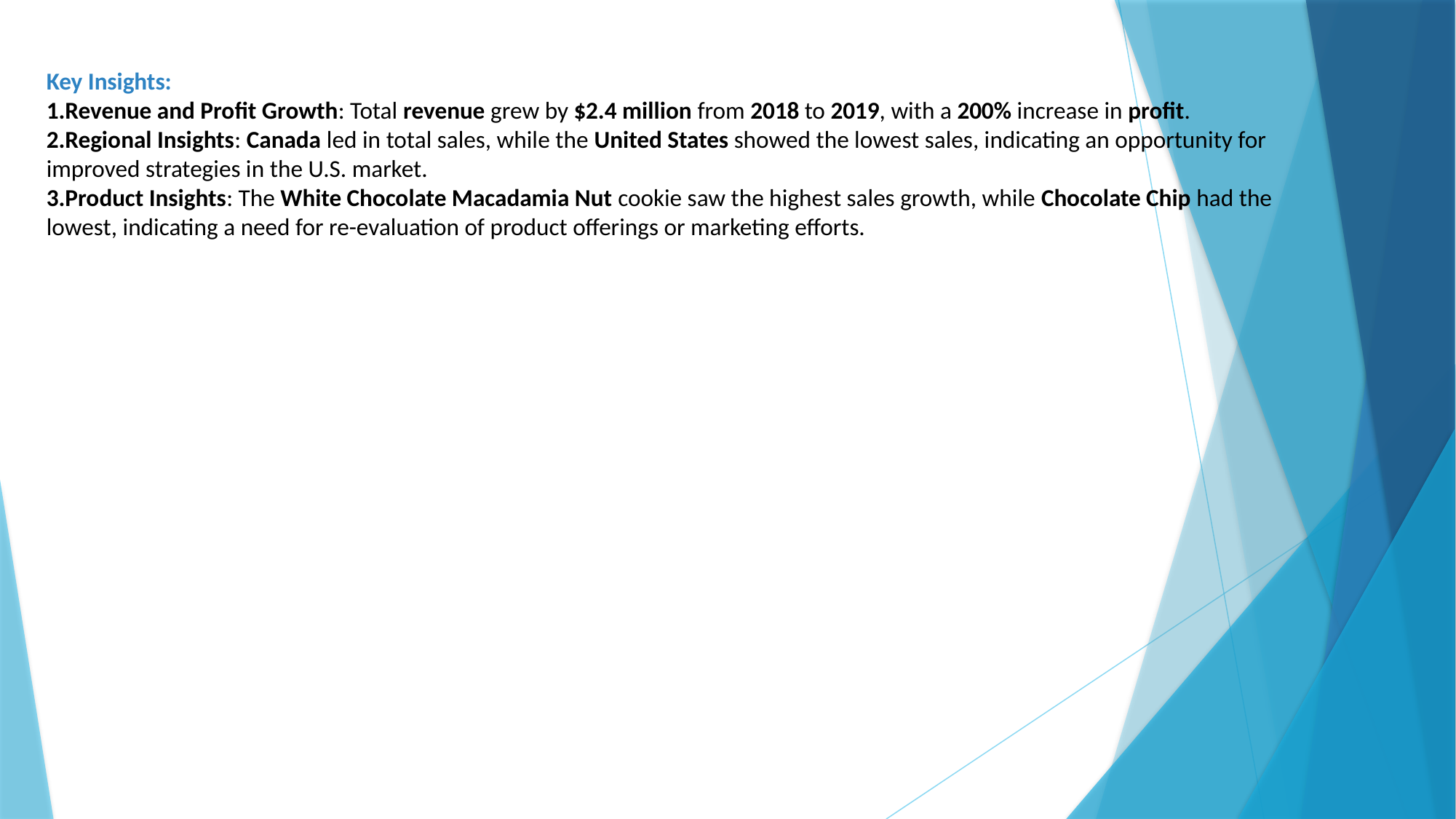

Key Insights:
Revenue and Profit Growth: Total revenue grew by $2.4 million from 2018 to 2019, with a 200% increase in profit.
Regional Insights: Canada led in total sales, while the United States showed the lowest sales, indicating an opportunity for improved strategies in the U.S. market.
Product Insights: The White Chocolate Macadamia Nut cookie saw the highest sales growth, while Chocolate Chip had the lowest, indicating a need for re-evaluation of product offerings or marketing efforts.